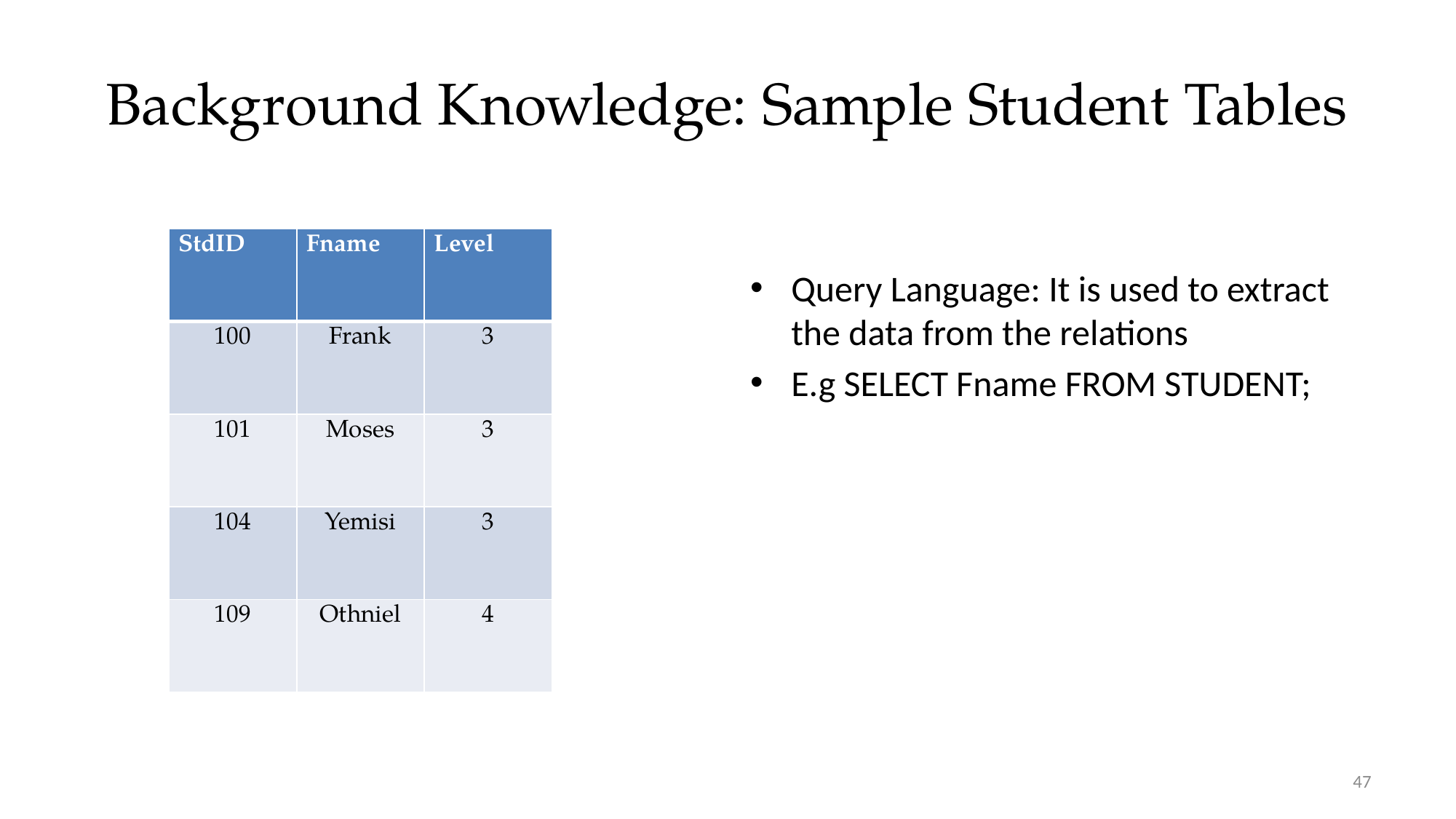

# Background Knowledge: Sample Student Tables
| StdID | Fname | Level |
| --- | --- | --- |
| 100 | Frank | 3 |
| 101 | Moses | 3 |
| 104 | Yemisi | 3 |
| 109 | Othniel | 4 |
Query Language: It is used to extract the data from the relations
E.g SELECT Fname FROM STUDENT;

47